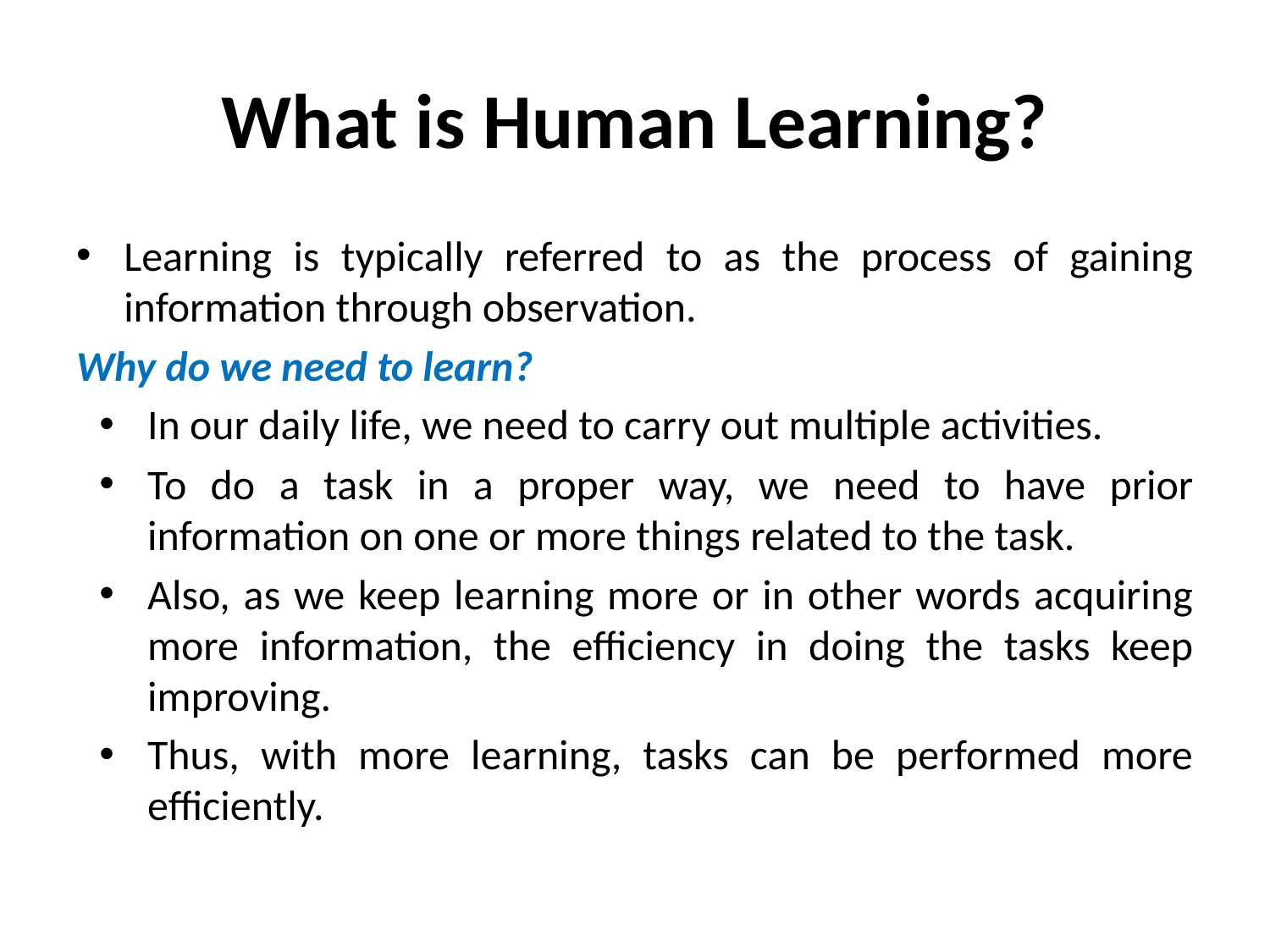

# What is Human Learning?
Learning is typically referred to as the process of gaining information through observation.
Why do we need to learn?
In our daily life, we need to carry out multiple activities.
To do a task in a proper way, we need to have prior information on one or more things related to the task.
Also, as we keep learning more or in other words acquiring more information, the efficiency in doing the tasks keep improving.
Thus, with more learning, tasks can be performed more efficiently.